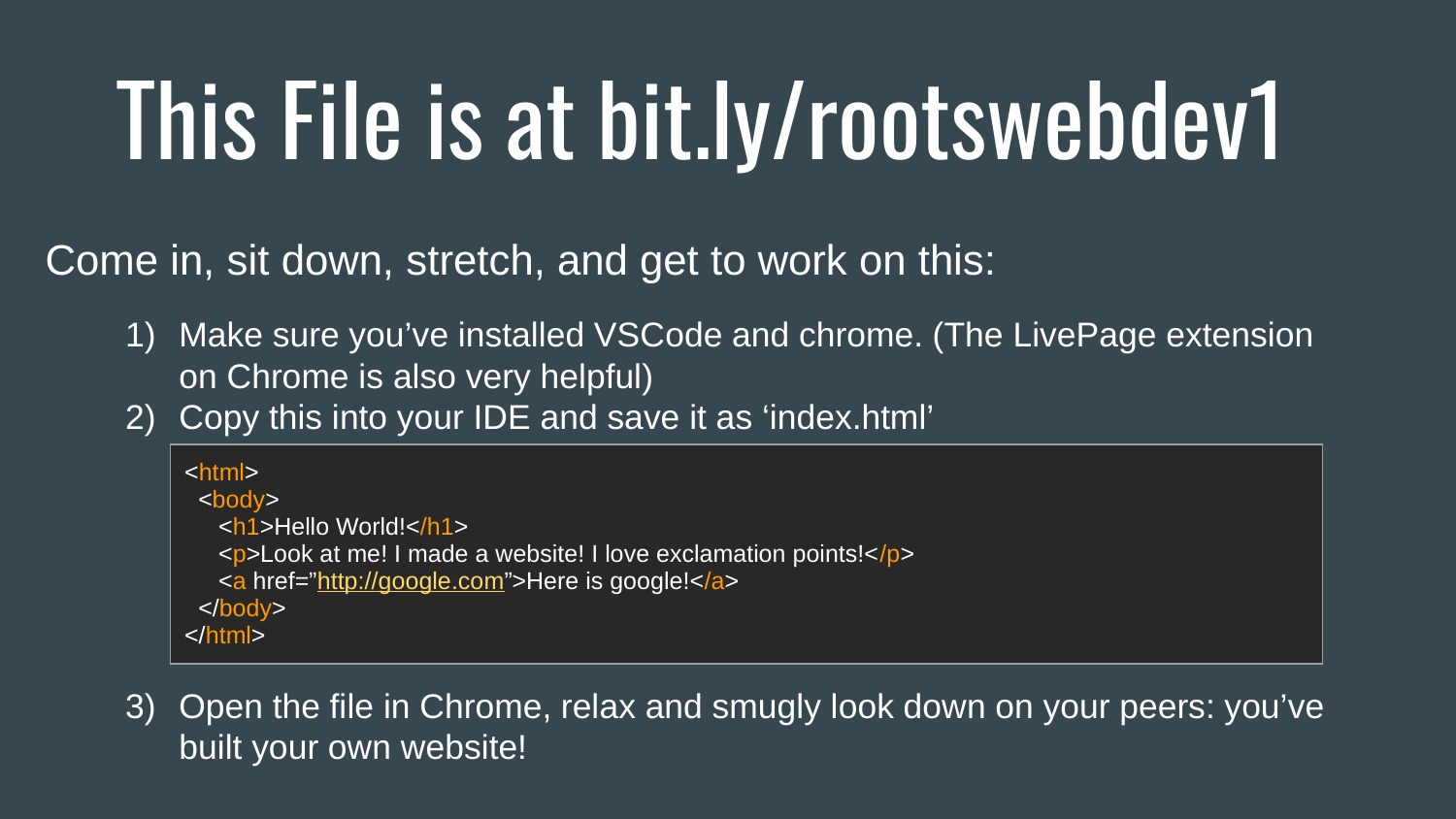

# This File is at bit.ly/rootswebdev1
Come in, sit down, stretch, and get to work on this:
Make sure you’ve installed VSCode and chrome. (The LivePage extension on Chrome is also very helpful)
Copy this into your IDE and save it as ‘index.html’

Open the file in Chrome, relax and smugly look down on your peers: you’ve built your own website!
| <html> <body> <h1>Hello World!</h1> <p>Look at me! I made a website! I love exclamation points!</p> <a href=”http://google.com”>Here is google!</a> </body> </html> |
| --- |